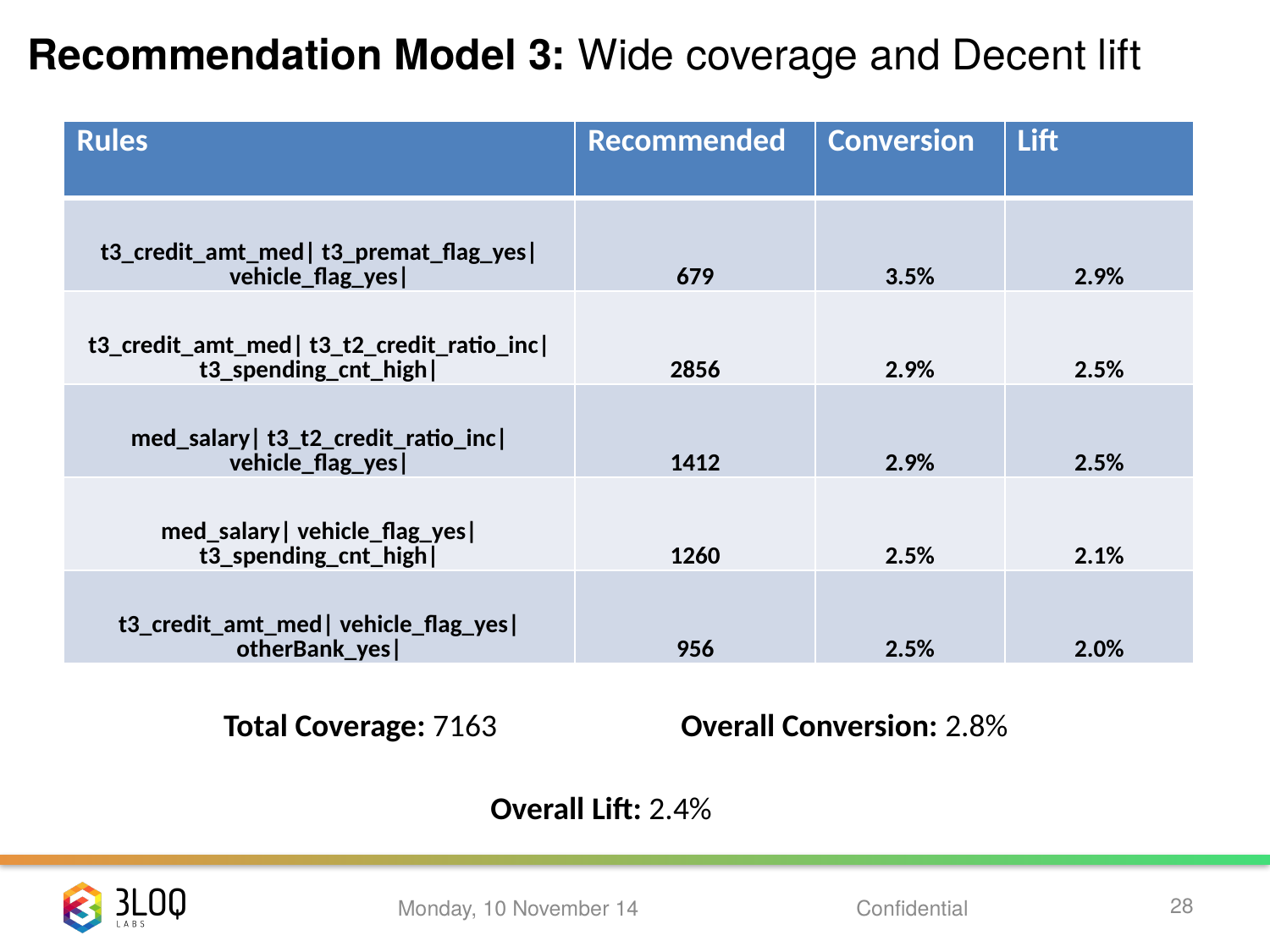

Recommendation Model 3: Wide coverage and Decent lift
| Rules | Recommended | Conversion | Lift |
| --- | --- | --- | --- |
| t3\_credit\_amt\_med| t3\_premat\_flag\_yes| vehicle\_flag\_yes| | 679 | 3.5% | 2.9% |
| t3\_credit\_amt\_med| t3\_t2\_credit\_ratio\_inc| t3\_spending\_cnt\_high| | 2856 | 2.9% | 2.5% |
| med\_salary| t3\_t2\_credit\_ratio\_inc| vehicle\_flag\_yes| | 1412 | 2.9% | 2.5% |
| med\_salary| vehicle\_flag\_yes| t3\_spending\_cnt\_high| | 1260 | 2.5% | 2.1% |
| t3\_credit\_amt\_med| vehicle\_flag\_yes| otherBank\_yes| | 956 | 2.5% | 2.0% |
Total Coverage: 7163
Overall Conversion: 2.8%
Overall Lift: 2.4%
Monday, 10 November 14
Confidential
28